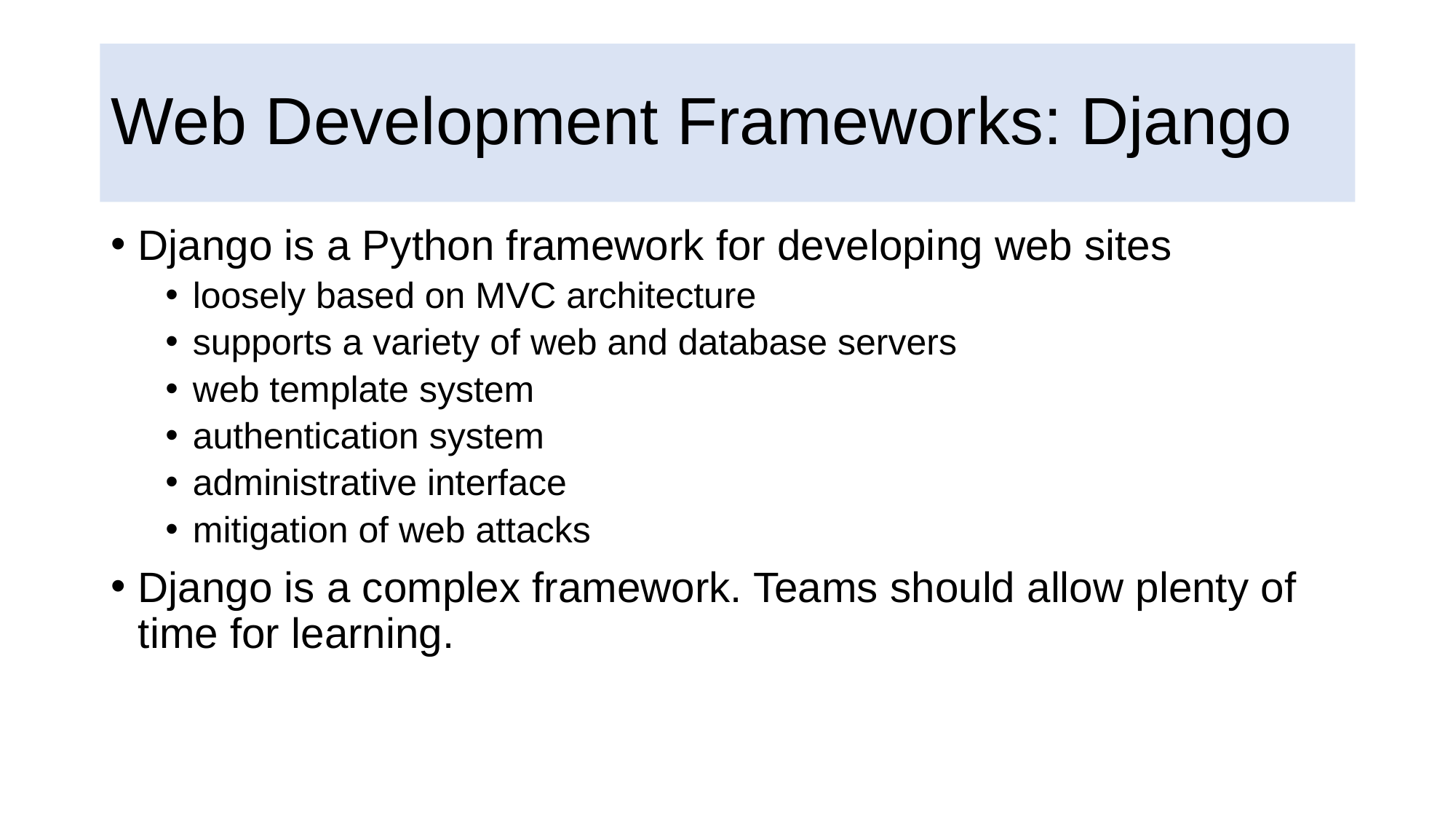

# Web Development Frameworks: Django
Django is a Python framework for developing web sites
loosely based on MVC architecture
supports a variety of web and database servers
web template system
authentication system
administrative interface
mitigation of web attacks
Django is a complex framework. Teams should allow plenty of time for learning.